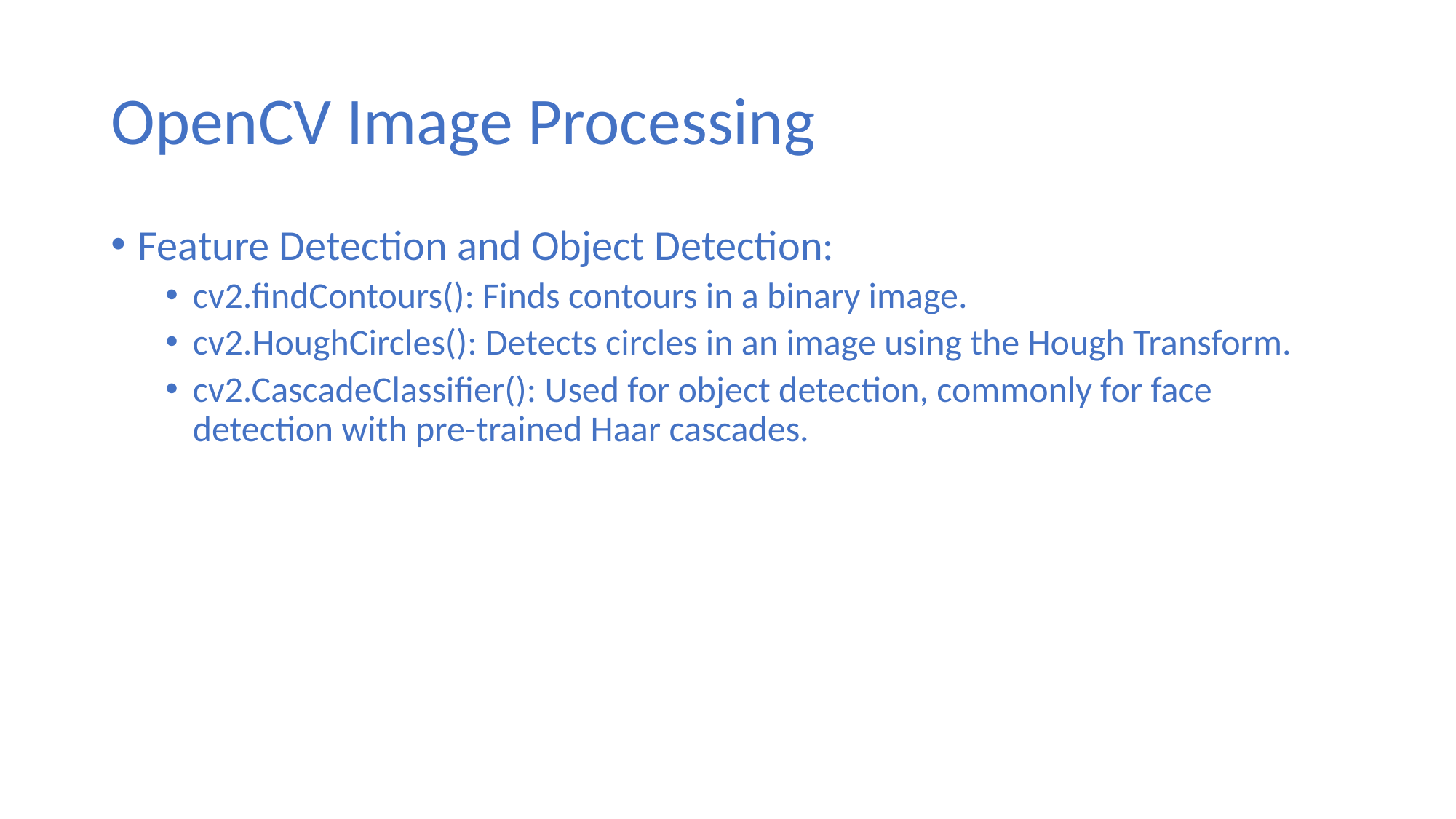

# OpenCV Image Processing
Feature Detection and Object Detection:
cv2.findContours(): Finds contours in a binary image.
cv2.HoughCircles(): Detects circles in an image using the Hough Transform.
cv2.CascadeClassifier(): Used for object detection, commonly for face detection with pre-trained Haar cascades.